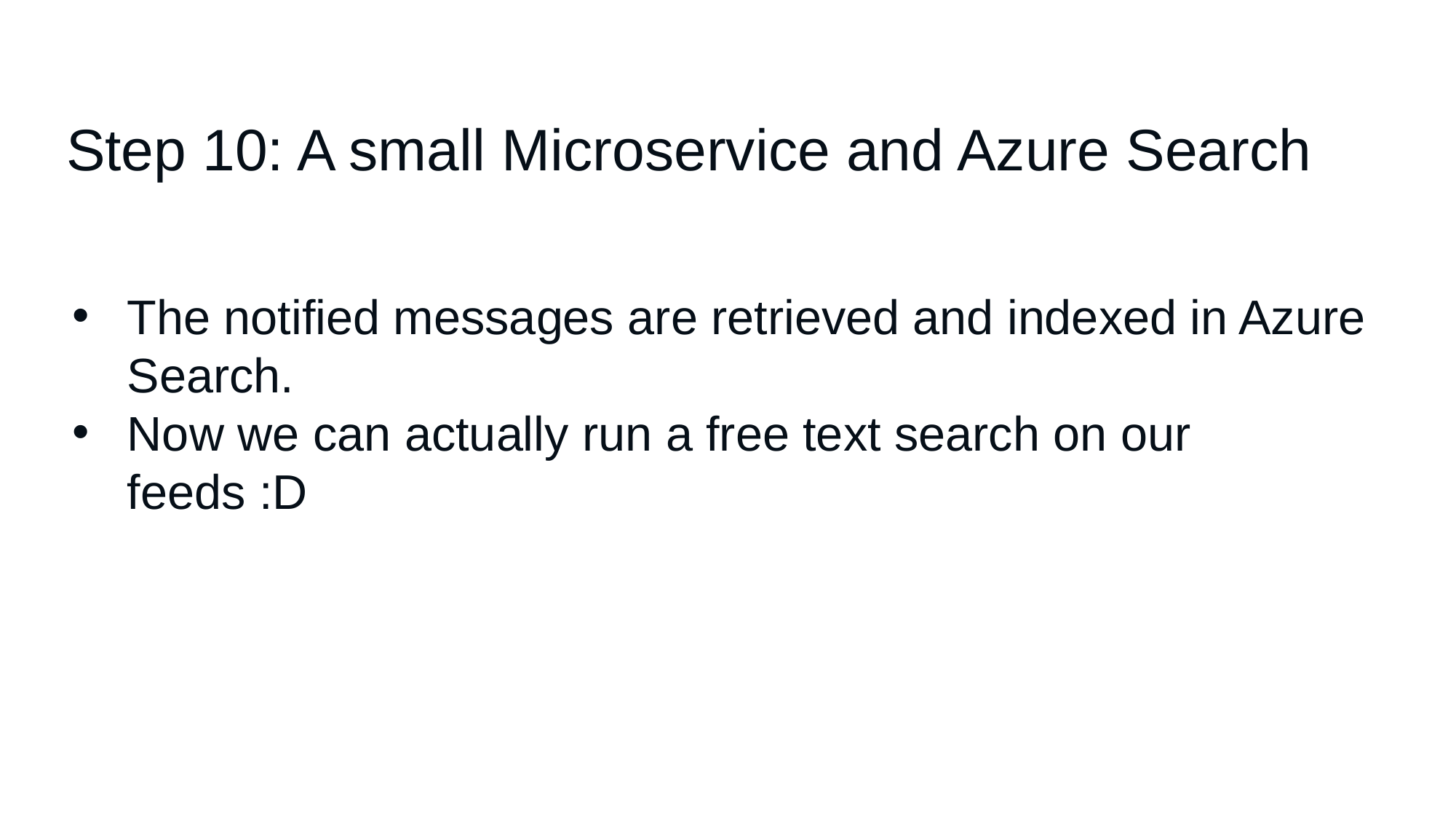

# Step 10: A small Microservice and Azure Search
The notified messages are retrieved and indexed in Azure Search.
Now we can actually run a free text search on our feeds :D